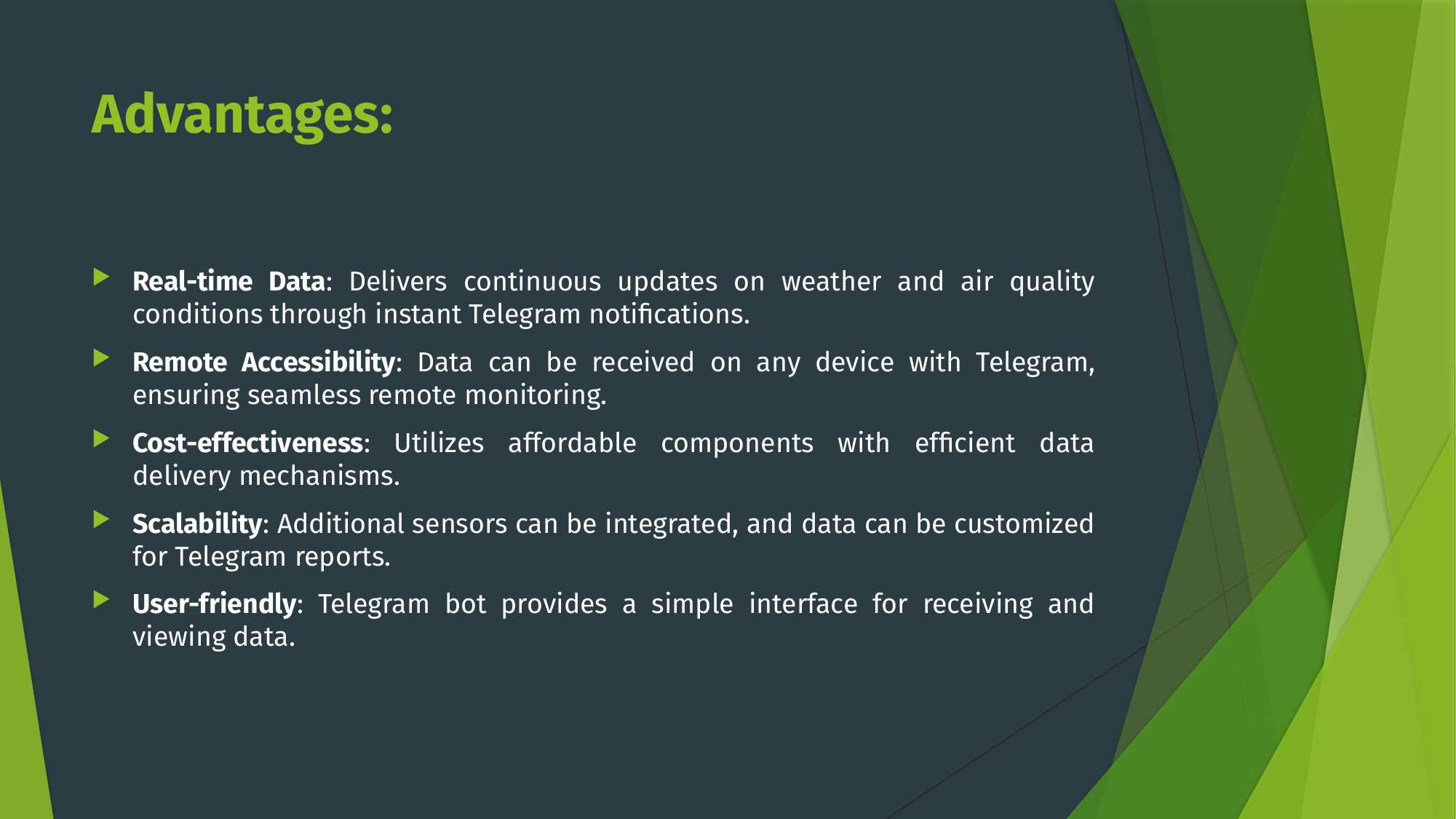

# Advantages:
Real-time Data: Delivers continuous updates on weather and air quality conditions through instant Telegram notifications.
Remote Accessibility: Data can be received on any device with Telegram, ensuring seamless remote monitoring.
Cost-effectiveness: Utilizes affordable components with efficient data delivery mechanisms.
Scalability: Additional sensors can be integrated, and data can be customized for Telegram reports.
User-friendly: Telegram bot provides a simple interface for receiving and viewing data.